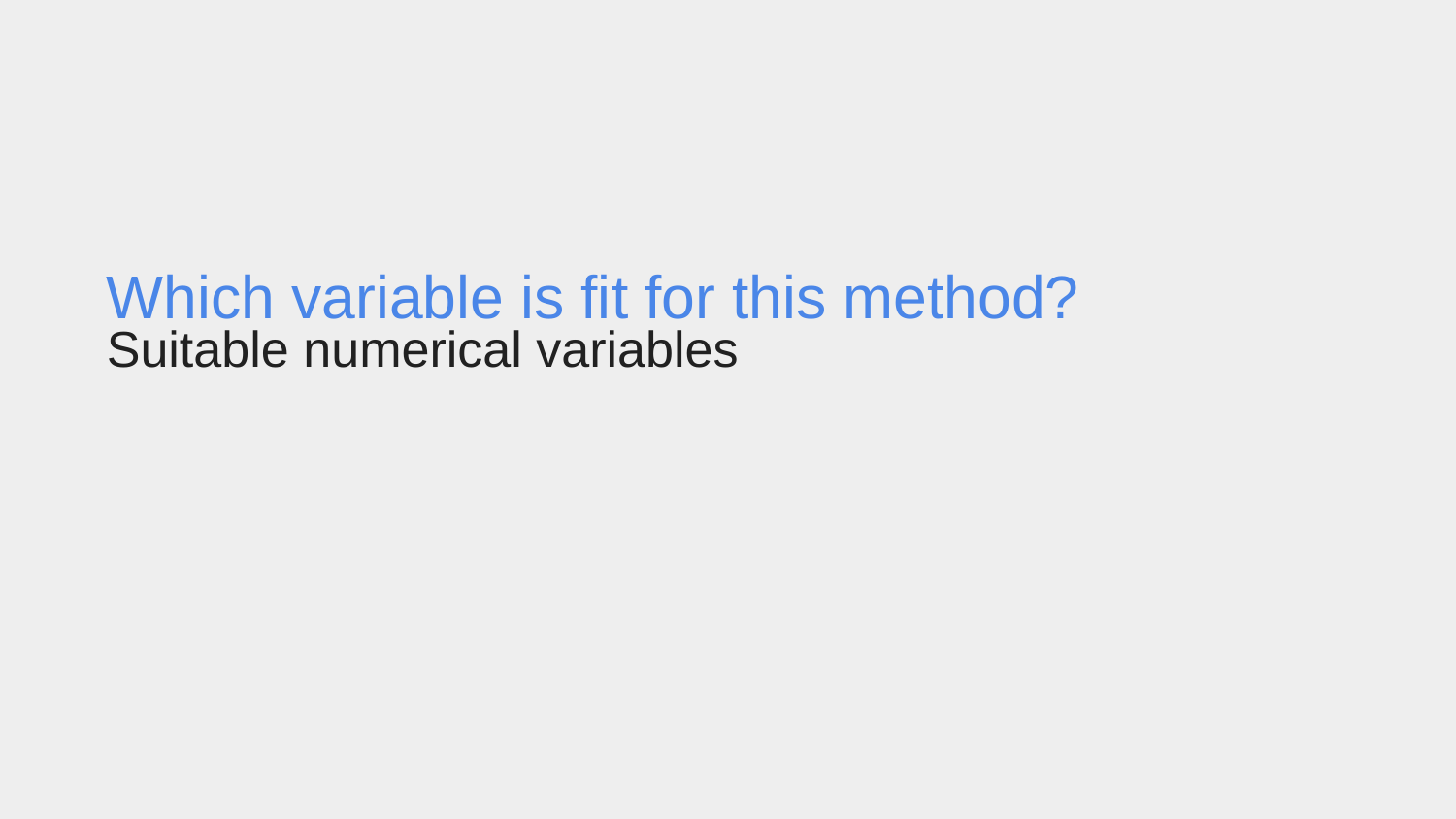

Which variable is fit for this method?
Suitable numerical variables